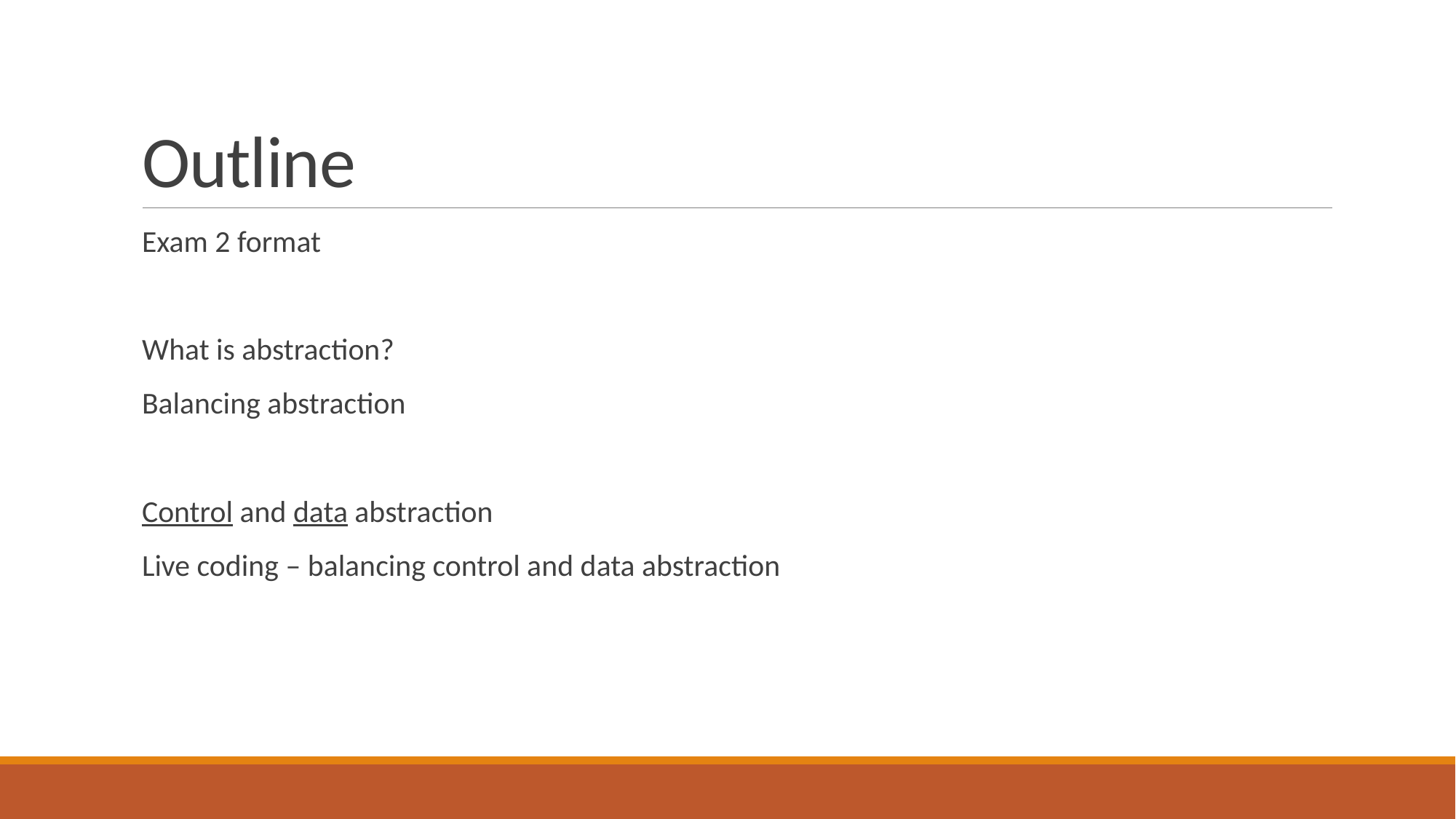

# Outline
Exam 2 format

What is abstraction?
Balancing abstraction

Control and data abstraction
Live coding – balancing control and data abstraction